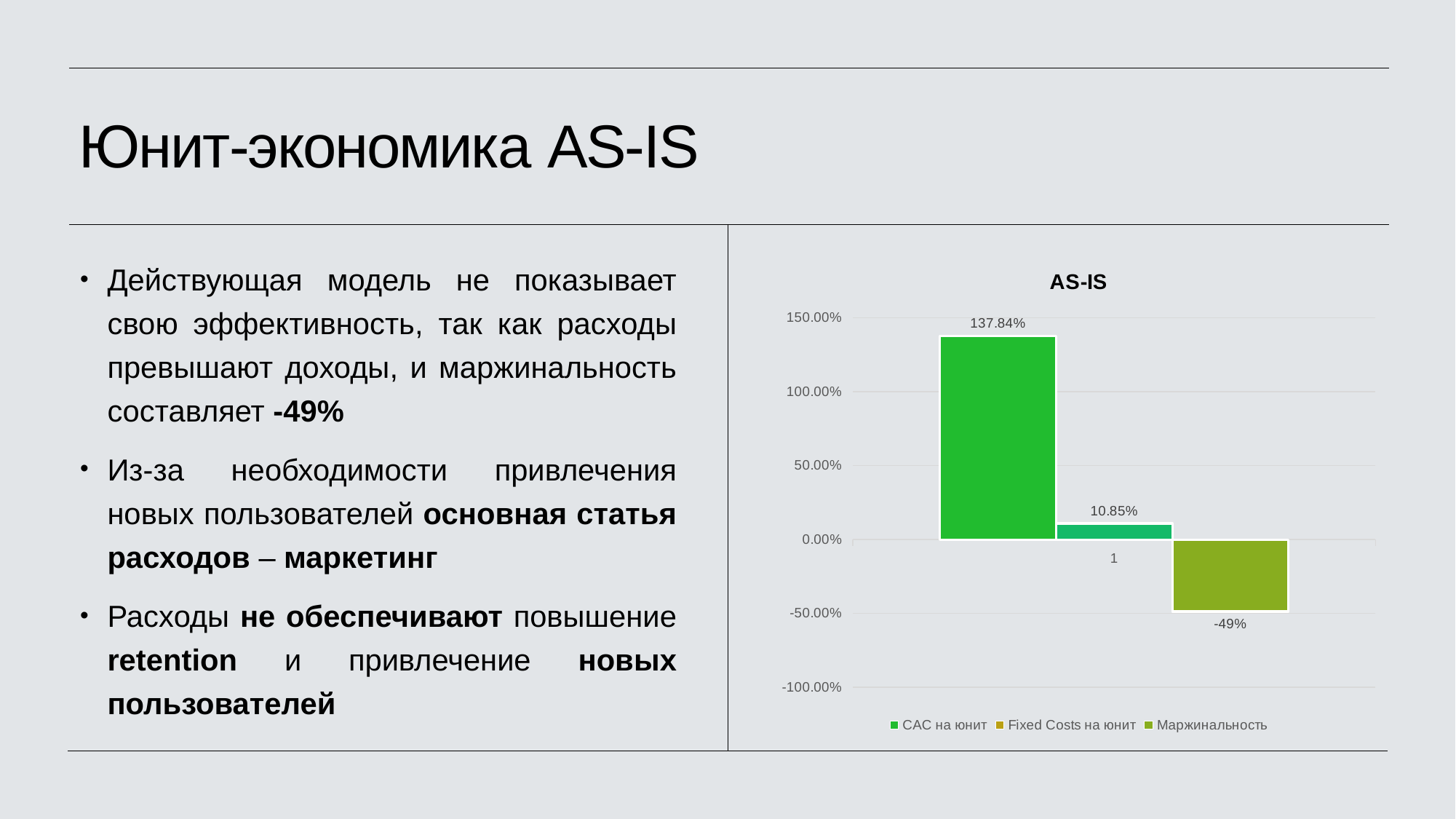

# Юнит-экономика AS-IS

### Chart: AS-IS

| Category | CAC на юнит | Fixed Costs на юнит | Маржинальность |
|---|---|---|---|
Действующая модель не показывает свою эффективность, так как расходы превышают доходы, и маржинальность составляет -49%
Из-за необходимости привлечения новых пользователей основная статья расходов – маркетинг
Расходы не обеспечивают повышение retention и привлечение новых пользователей